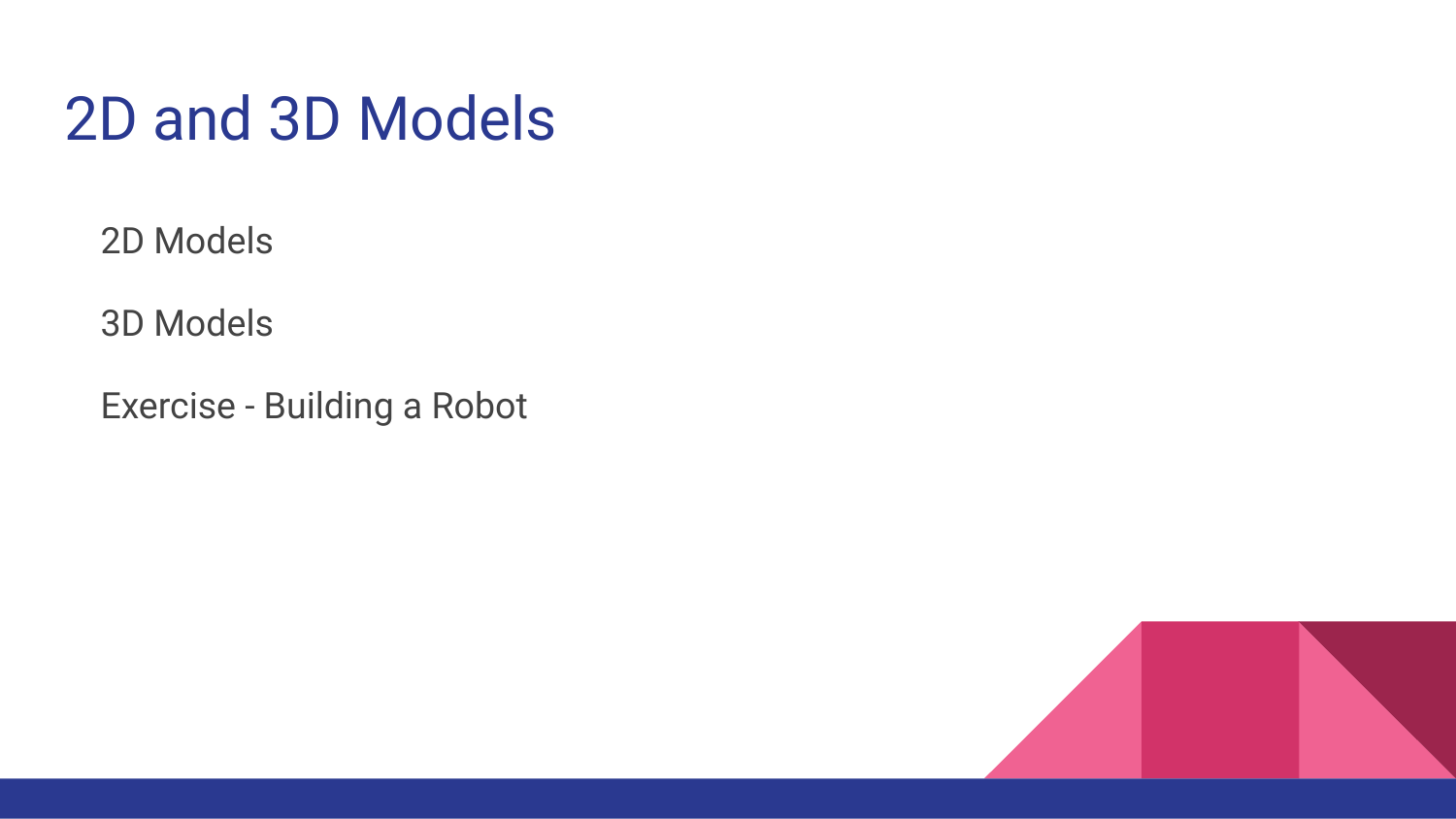

# 2D and 3D Models
2D Models
3D Models
Exercise - Building a Robot